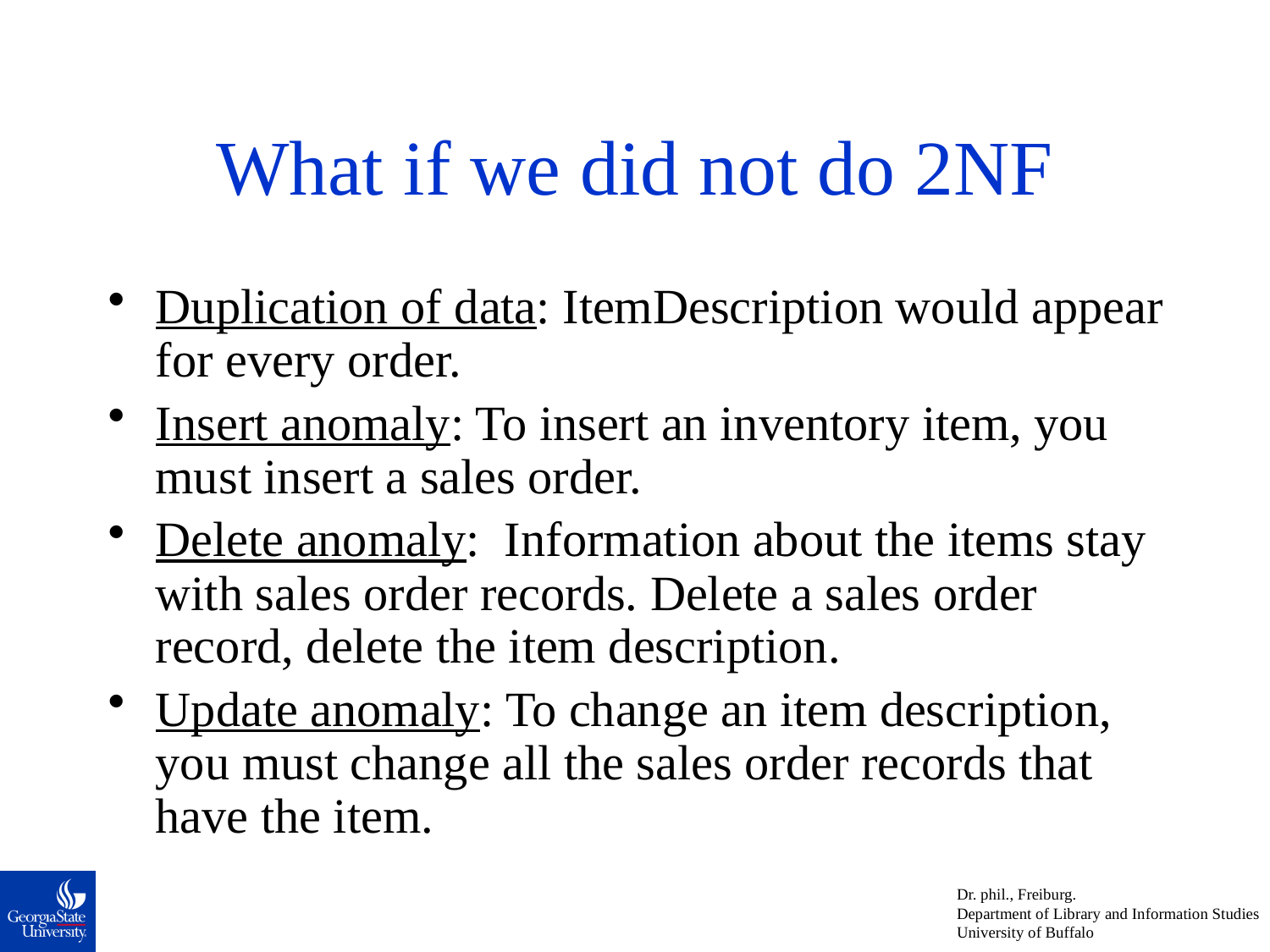

# What if we did not do 2NF
Duplication of data: ItemDescription would appear for every order.
Insert anomaly: To insert an inventory item, you must insert a sales order.
Delete anomaly:  Information about the items stay with sales order records. Delete a sales order record, delete the item description.
Update anomaly: To change an item description, you must change all the sales order records that have the item.